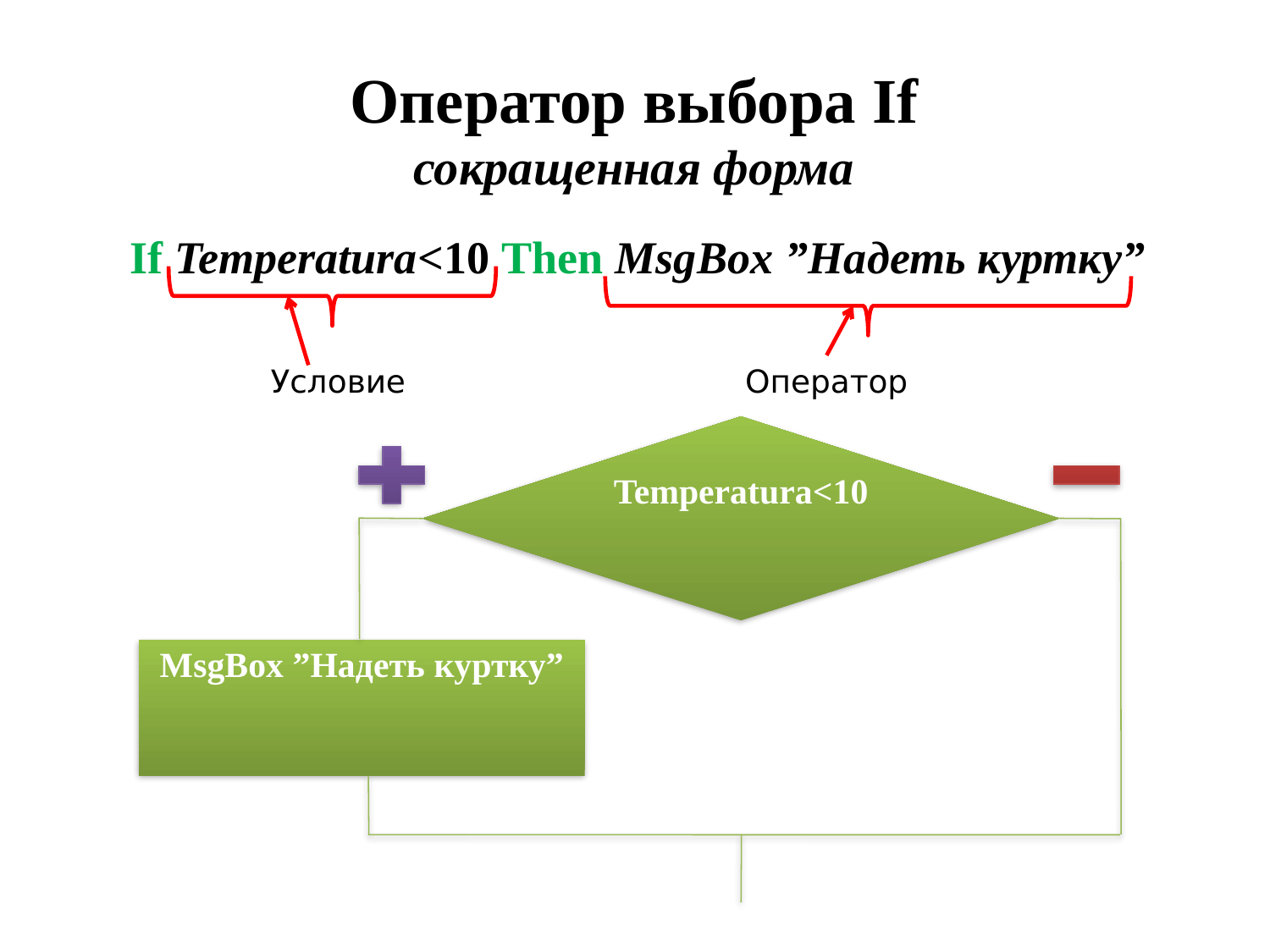

Оператор выбора If
сокращенная форма

If Temperatura<10 Then MsgBox ”Надеть куртку”
Условие
Оператор
Temperatura<10

MsgBox ”Надеть куртку”